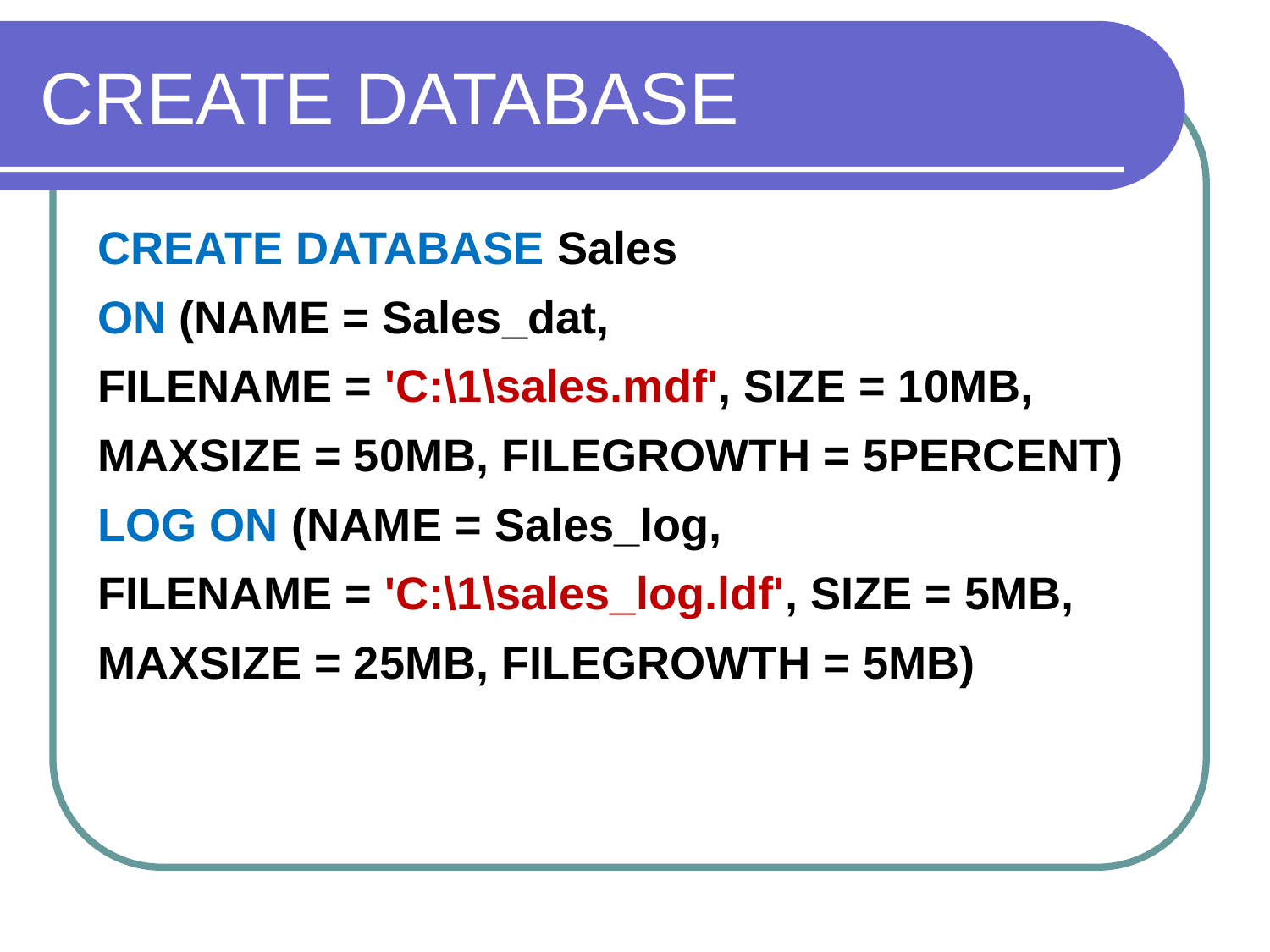

CREATE DATABASE
CREATE DATABASE Sales
ON (NAME = Sales_dat,
FILENAME = 'C:\1\sales.mdf', SIZE = 10MB,
MAXSIZE = 50MB, FILEGROWTH = 5PERCENT)
LOG ON (NAME = Sales_log,
FILENAME = 'C:\1\sales_log.ldf', SIZE = 5MB,
MAXSIZE = 25MB, FILEGROWTH = 5MB)